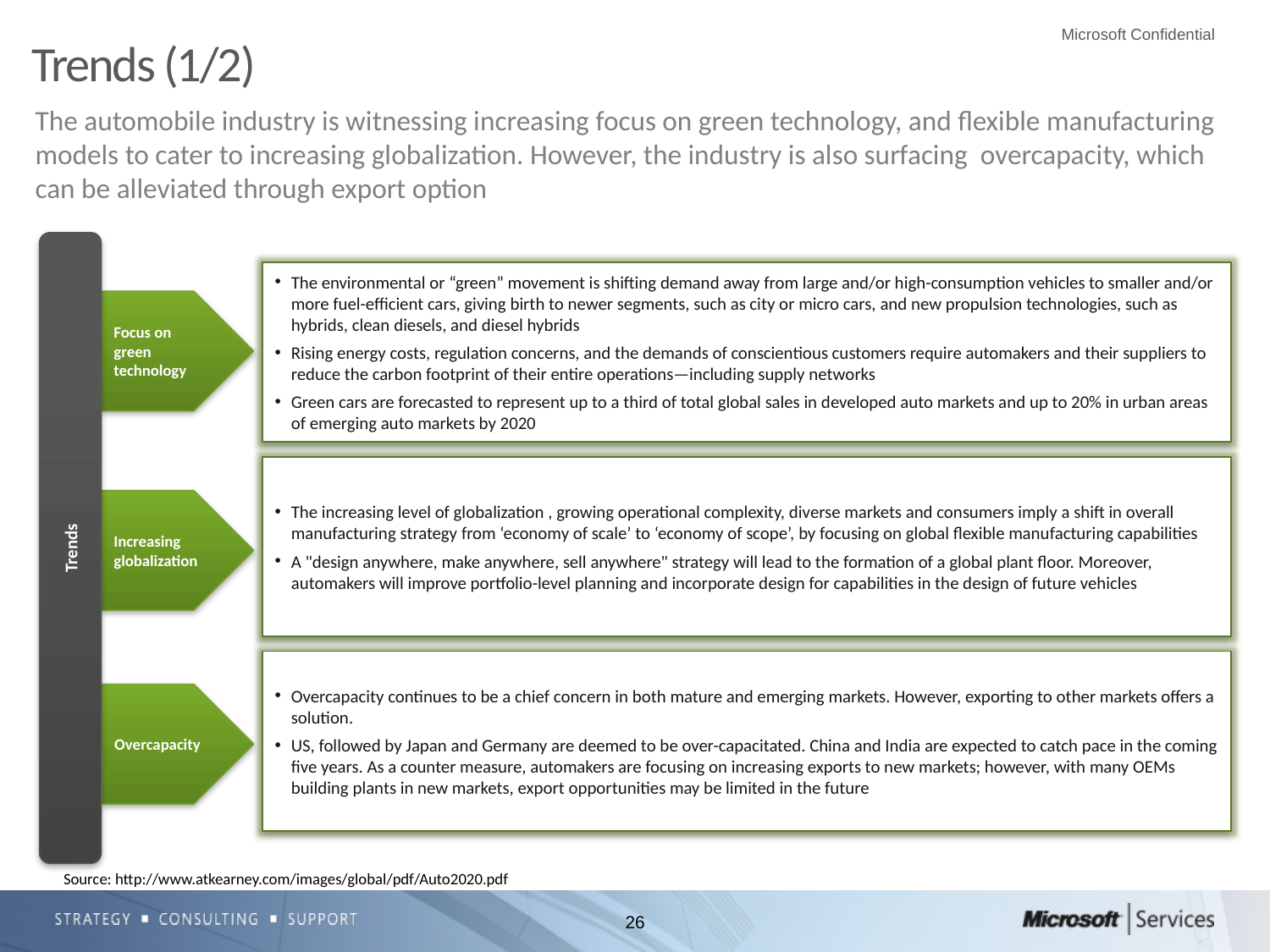

# Trends (1/2)
The automobile industry is witnessing increasing focus on green technology, and flexible manufacturing models to cater to increasing globalization. However, the industry is also surfacing  overcapacity, which can be alleviated through export option
Trends
The environmental or “green” movement is shifting demand away from large and/or high-consumption vehicles to smaller and/or more fuel-efficient cars, giving birth to newer segments, such as city or micro cars, and new propulsion technologies, such as hybrids, clean diesels, and diesel hybrids
Rising energy costs, regulation concerns, and the demands of conscientious customers require automakers and their suppliers to reduce the carbon footprint of their entire operations—including supply networks
Green cars are forecasted to represent up to a third of total global sales in developed auto markets and up to 20% in urban areas of emerging auto markets by 2020
Focus on green technology
The increasing level of globalization , growing operational complexity, diverse markets and consumers imply a shift in overall manufacturing strategy from ‘economy of scale’ to ‘economy of scope’, by focusing on global flexible manufacturing capabilities
A "design anywhere, make anywhere, sell anywhere" strategy will lead to the formation of a global plant floor. Moreover, automakers will improve portfolio-level planning and incorporate design for capabilities in the design of future vehicles
Increasing globalization
Overcapacity continues to be a chief concern in both mature and emerging markets. However, exporting to other markets offers a solution.
US, followed by Japan and Germany are deemed to be over-capacitated. China and India are expected to catch pace in the coming five years. As a counter measure, automakers are focusing on increasing exports to new markets; however, with many OEMs building plants in new markets, export opportunities may be limited in the future
Overcapacity
Source: http://www.atkearney.com/images/global/pdf/Auto2020.pdf